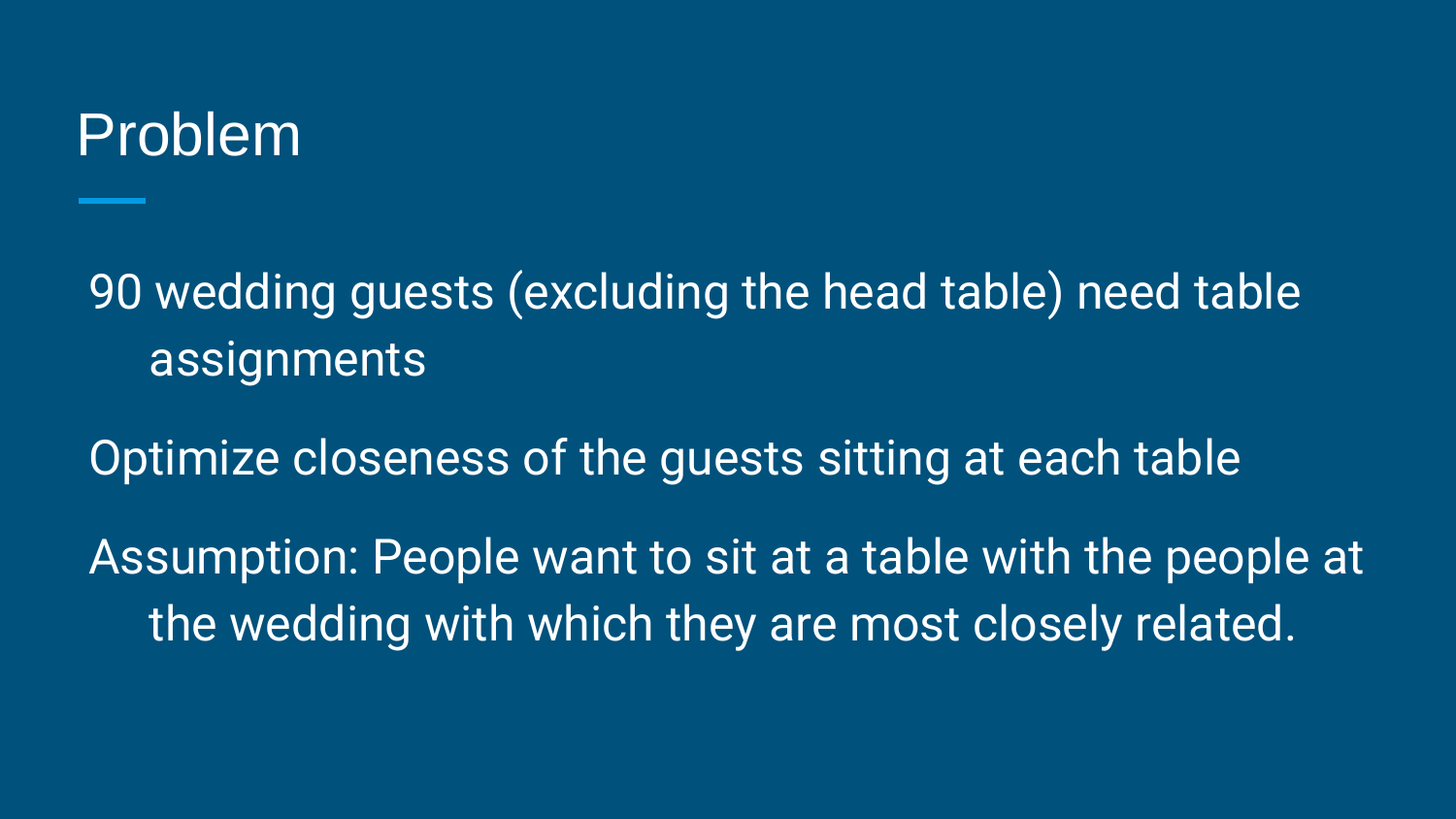

# Problem
90 wedding guests (excluding the head table) need table assignments
Optimize closeness of the guests sitting at each table
Assumption: People want to sit at a table with the people at the wedding with which they are most closely related.